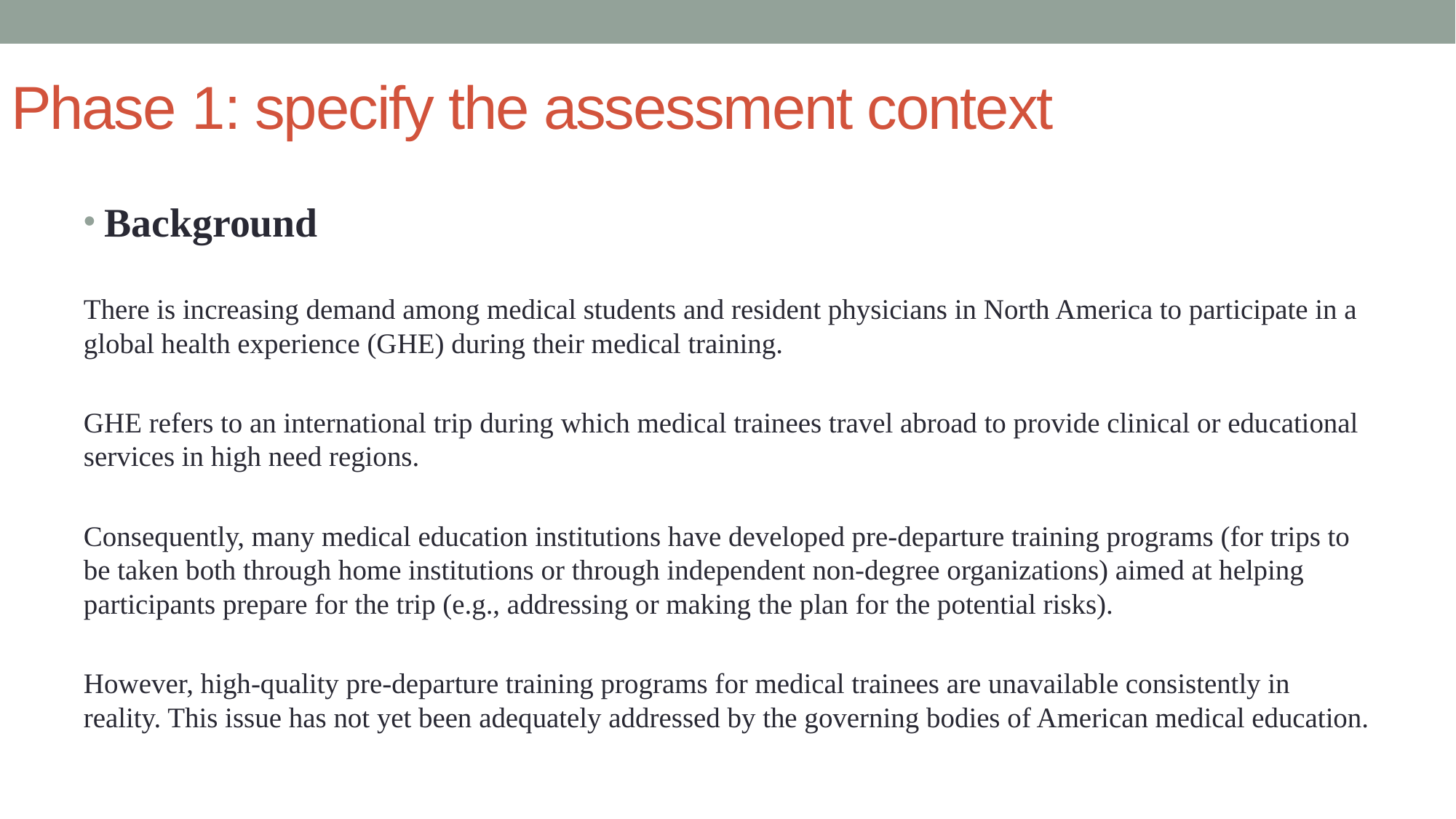

# Phase 1: specify the assessment context
Background

There is increasing demand among medical students and resident physicians in North America to participate in a global health experience (GHE) during their medical training.

GHE refers to an international trip during which medical trainees travel abroad to provide clinical or educational services in high need regions.

Consequently, many medical education institutions have developed pre-departure training programs (for trips to be taken both through home institutions or through independent non-degree organizations) aimed at helping participants prepare for the trip (e.g., addressing or making the plan for the potential risks).

However, high-quality pre-departure training programs for medical trainees are unavailable consistently in reality. This issue has not yet been adequately addressed by the governing bodies of American medical education.